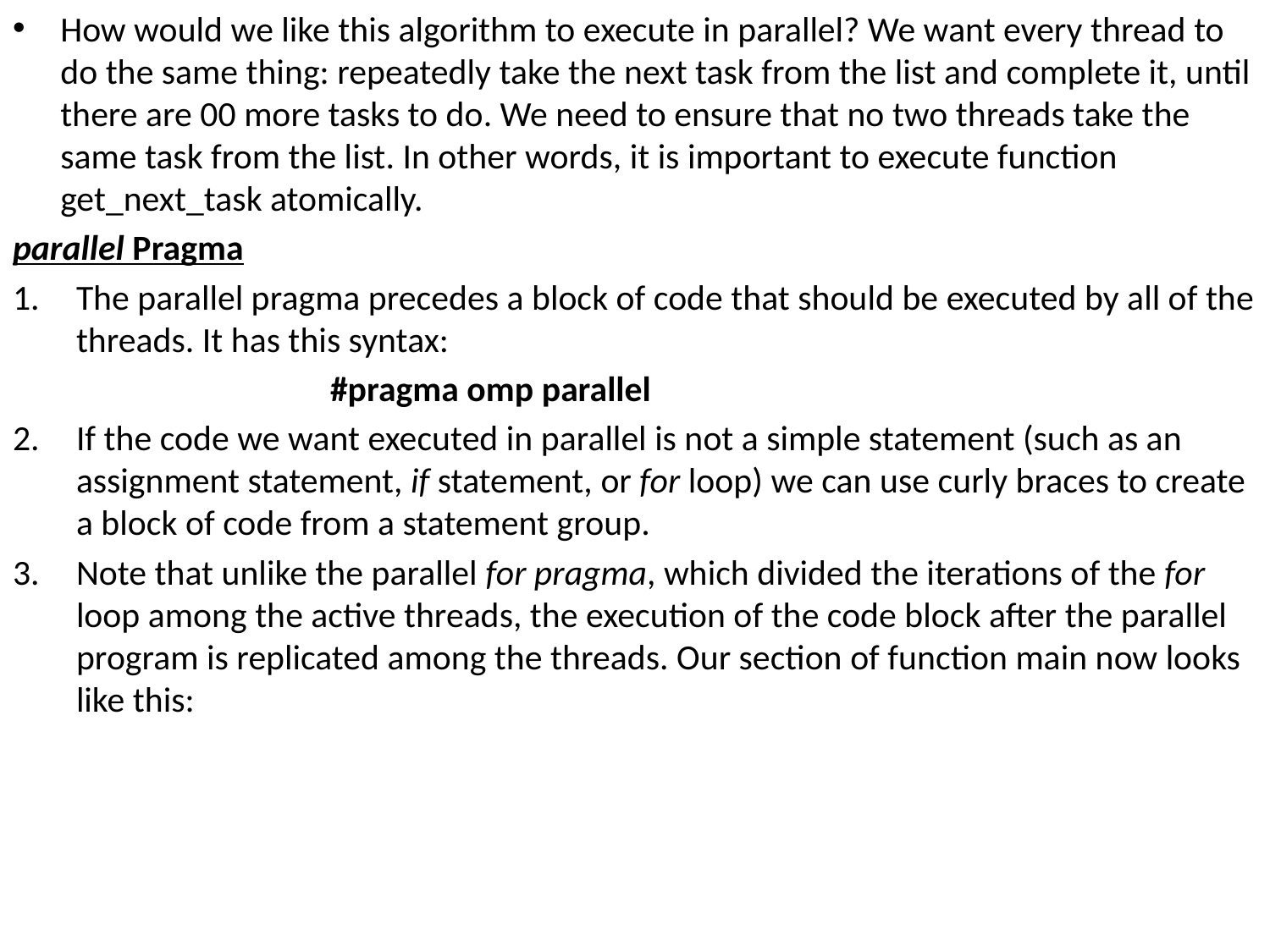

How would we like this algorithm to execute in parallel? We want every thread to do the same thing: repeatedly take the next task from the list and complete it, until there are 00 more tasks to do. We need to ensure that no two threads take the same task from the list. In other words, it is important to execute function get_next_task atomically.
parallel Pragma
The parallel pragma precedes a block of code that should be executed by all of the threads. It has this syntax:
			#pragma omp parallel
If the code we want executed in parallel is not a simple statement (such as an assignment statement, if statement, or for loop) we can use curly braces to create a block of code from a statement group.
Note that unlike the parallel for pragma, which divided the iterations of the for loop among the active threads, the execution of the code block after the parallel program is replicated among the threads. Our section of function main now looks like this: